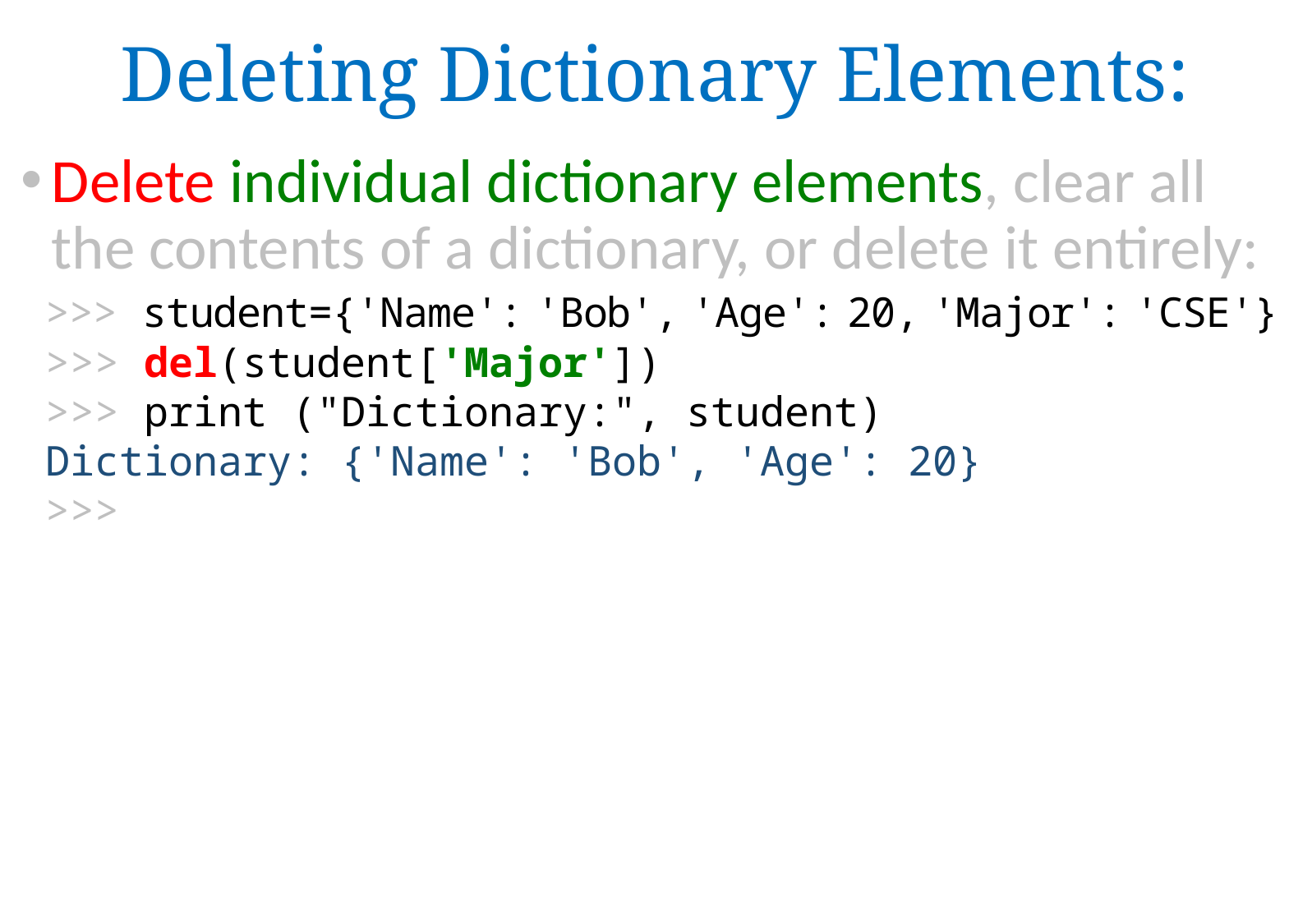

Deleting Dictionary Elements:
Delete individual dictionary elements, clear all
the contents of a dictionary, or delete it entirely:
 >>> student={'Name': 'Bob', 'Age': 20, 'Major': 'CSE'}
 >>> del(student['Major'])
 >>> print ("Dictionary:", student)
 Dictionary: {'Name': 'Bob', 'Age': 20}
 >>>